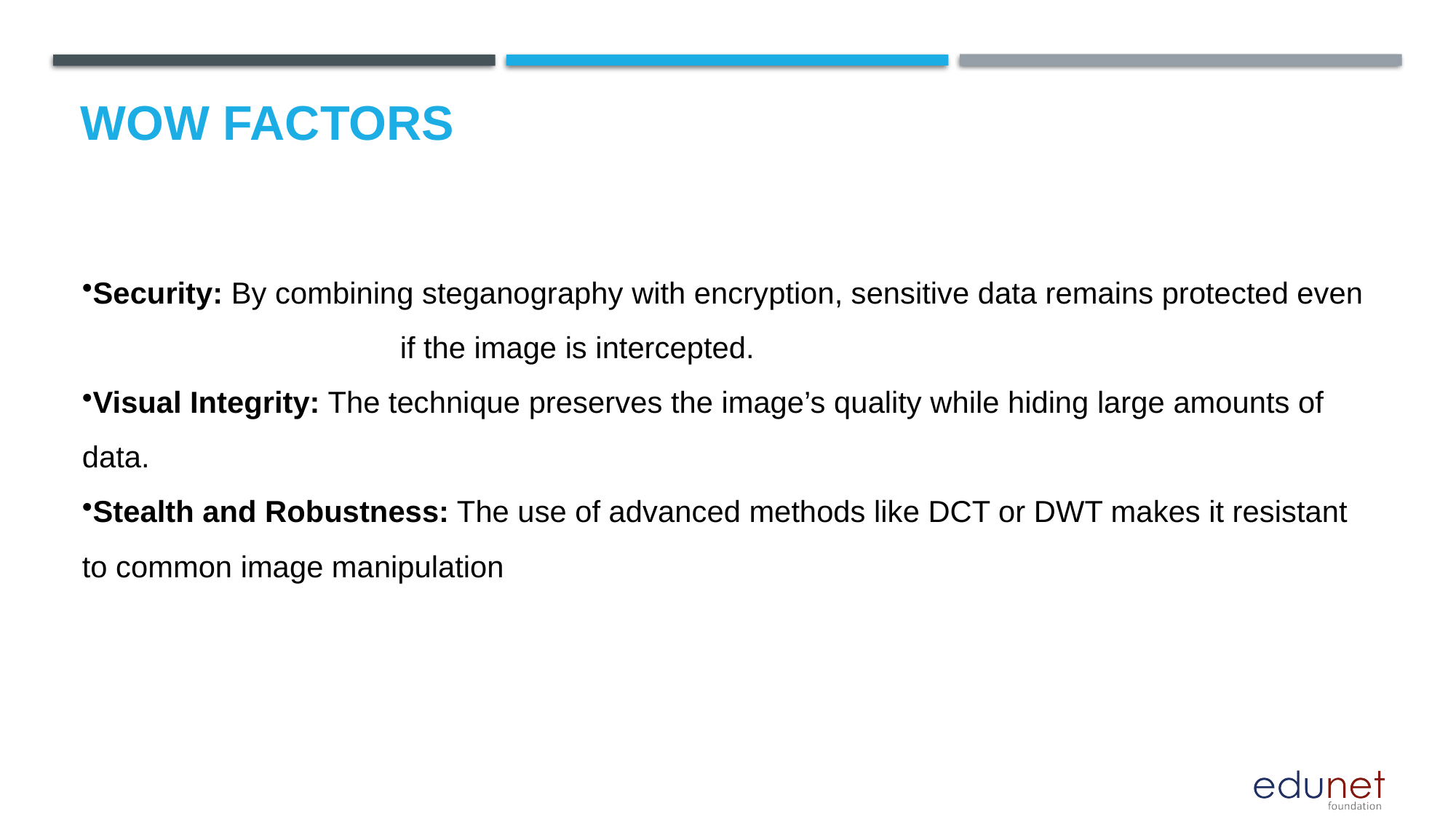

# Wow factors
Security: By combining steganography with encryption, sensitive data remains protected even                                        if the image is intercepted.
Visual Integrity: The technique preserves the image’s quality while hiding large amounts of data.
Stealth and Robustness: The use of advanced methods like DCT or DWT makes it resistant to common image manipulation